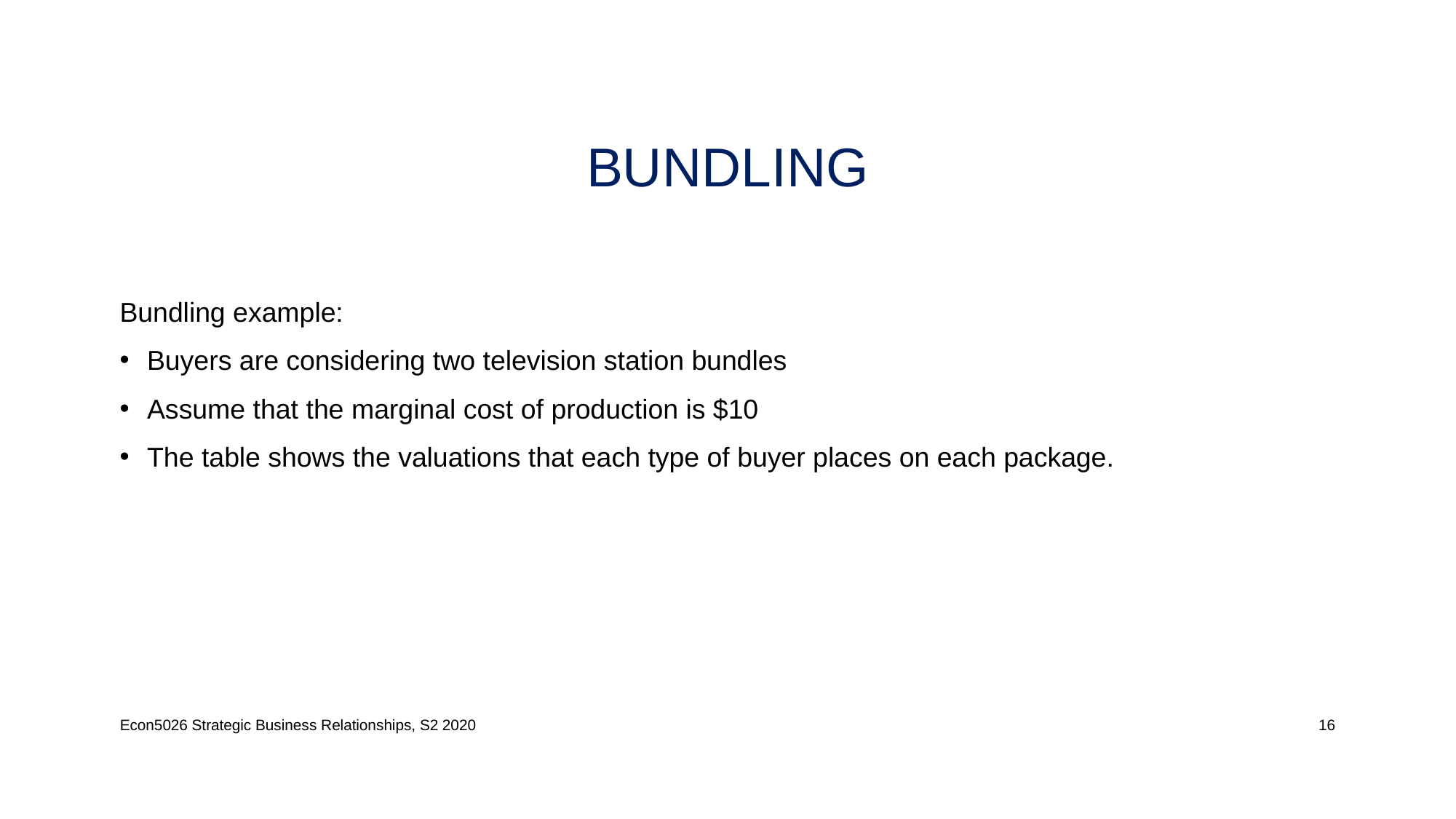

# BUNDLING
Bundling example:
Buyers are considering two television station bundles
Assume that the marginal cost of production is $10
The table shows the valuations that each type of buyer places on each package.

Econ5026 Strategic Business Relationships, S2 2020
16